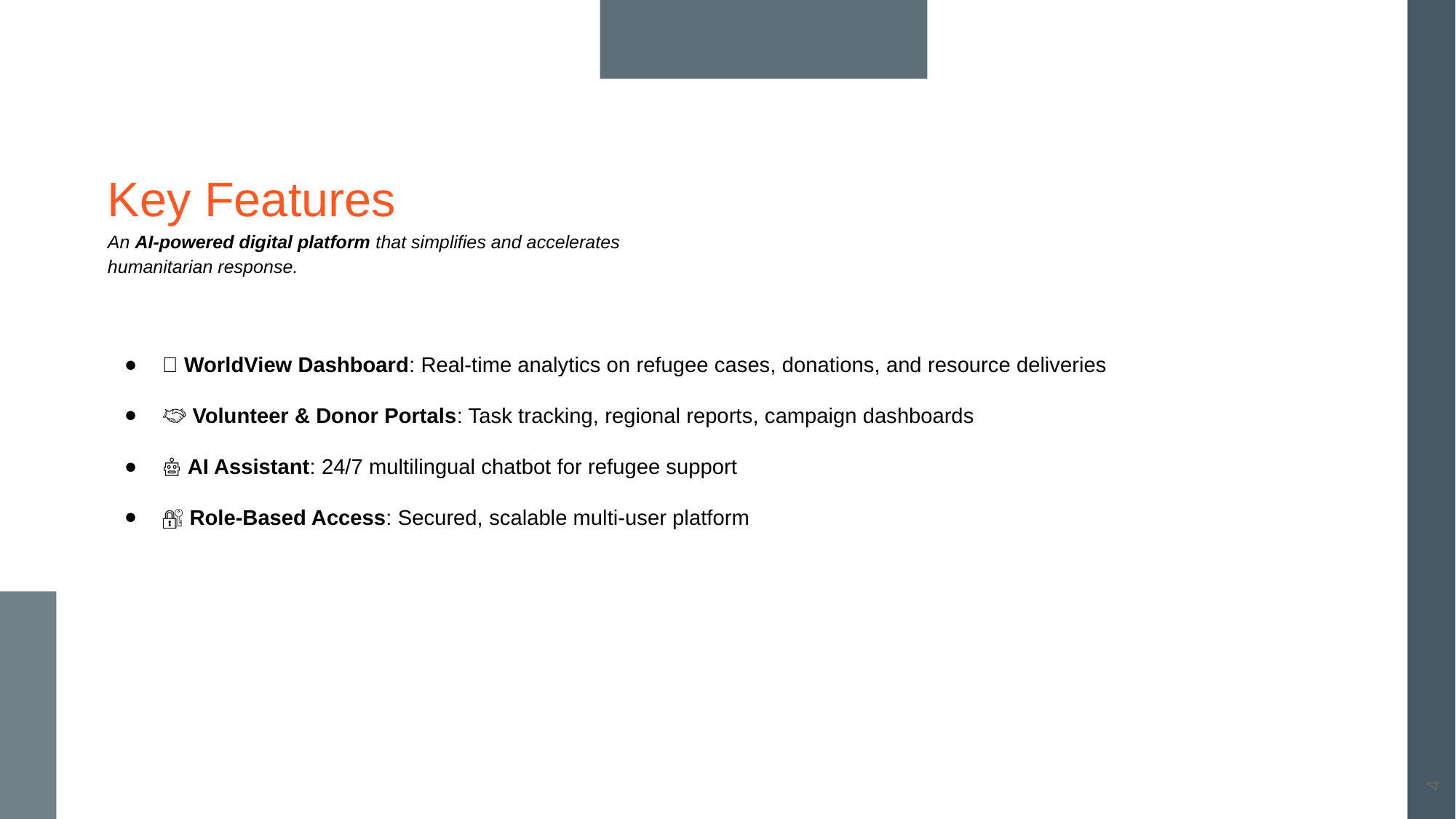

# Key Features
An AI-powered digital platform that simplifies and accelerates humanitarian response.

🧭 WorldView Dashboard: Real-time analytics on refugee cases, donations, and resource deliveries
🤝 Volunteer & Donor Portals: Task tracking, regional reports, campaign dashboards
🤖 AI Assistant: 24/7 multilingual chatbot for refugee support
🔐 Role-Based Access: Secured, scalable multi-user platform

4